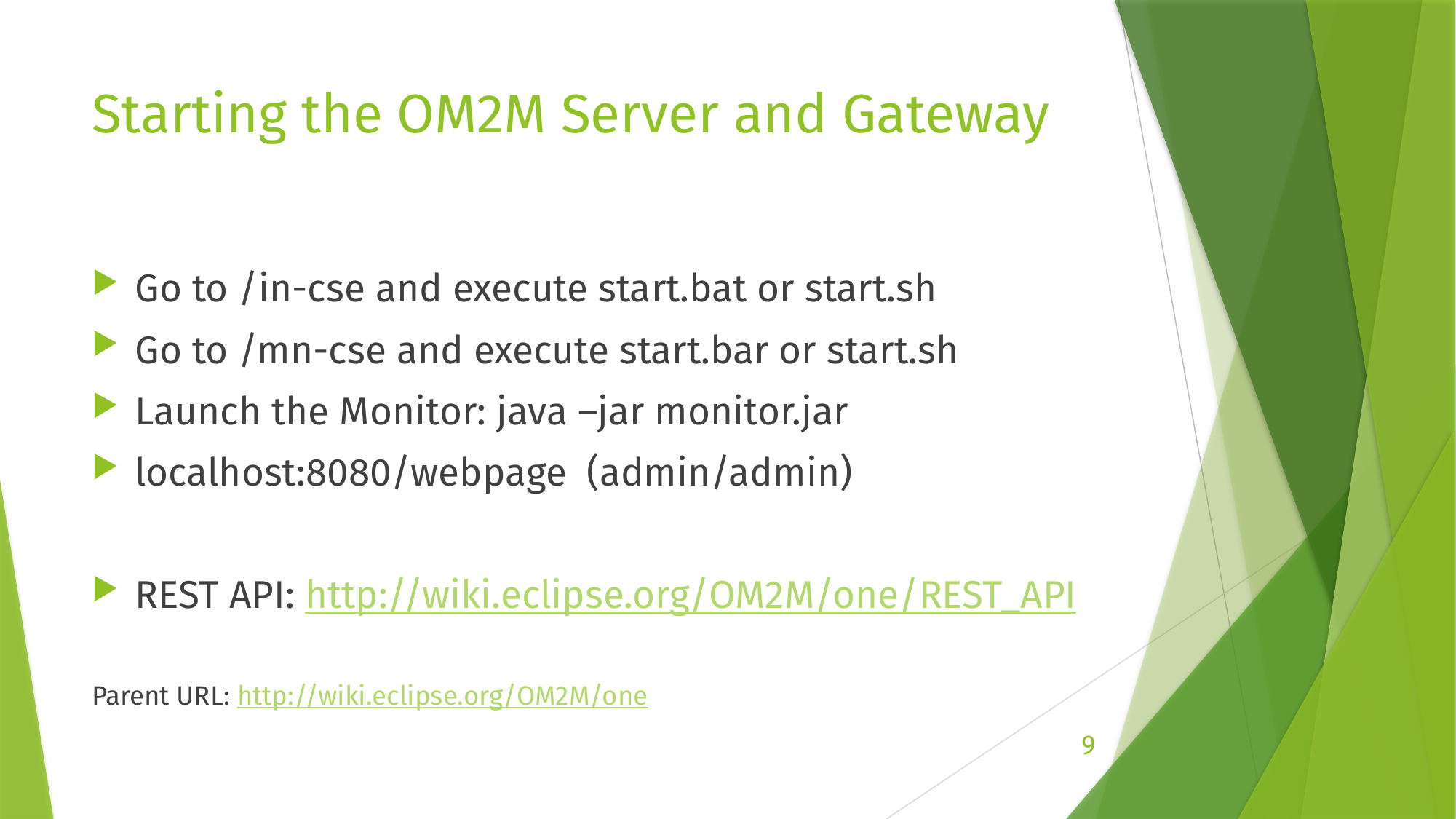

# Starting the OM2M Server and Gateway
Go to /in-cse and execute start.bat or start.sh
Go to /mn-cse and execute start.bar or start.sh
Launch the Monitor: java –jar monitor.jar
localhost:8080/webpage  (admin/admin)

REST API: http://wiki.eclipse.org/OM2M/one/REST_API

Parent URL: http://wiki.eclipse.org/OM2M/one

9